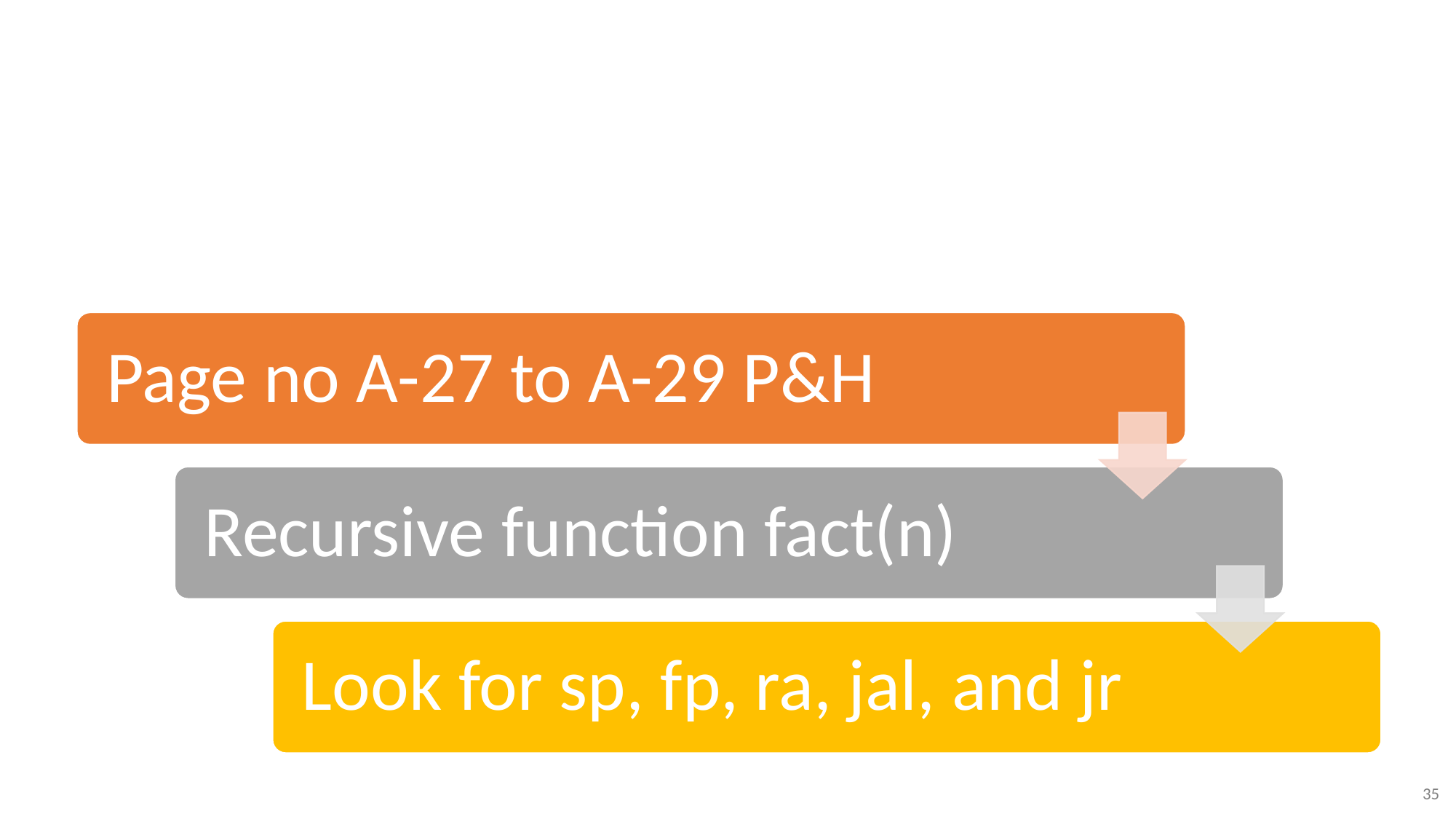

# Try This Out! Discuss on Piazza
Computer Architecture
Page no A-27 to A-29 P&H
Recursive function fact(n)
Look for sp, fp, ra, jal, and jr

35